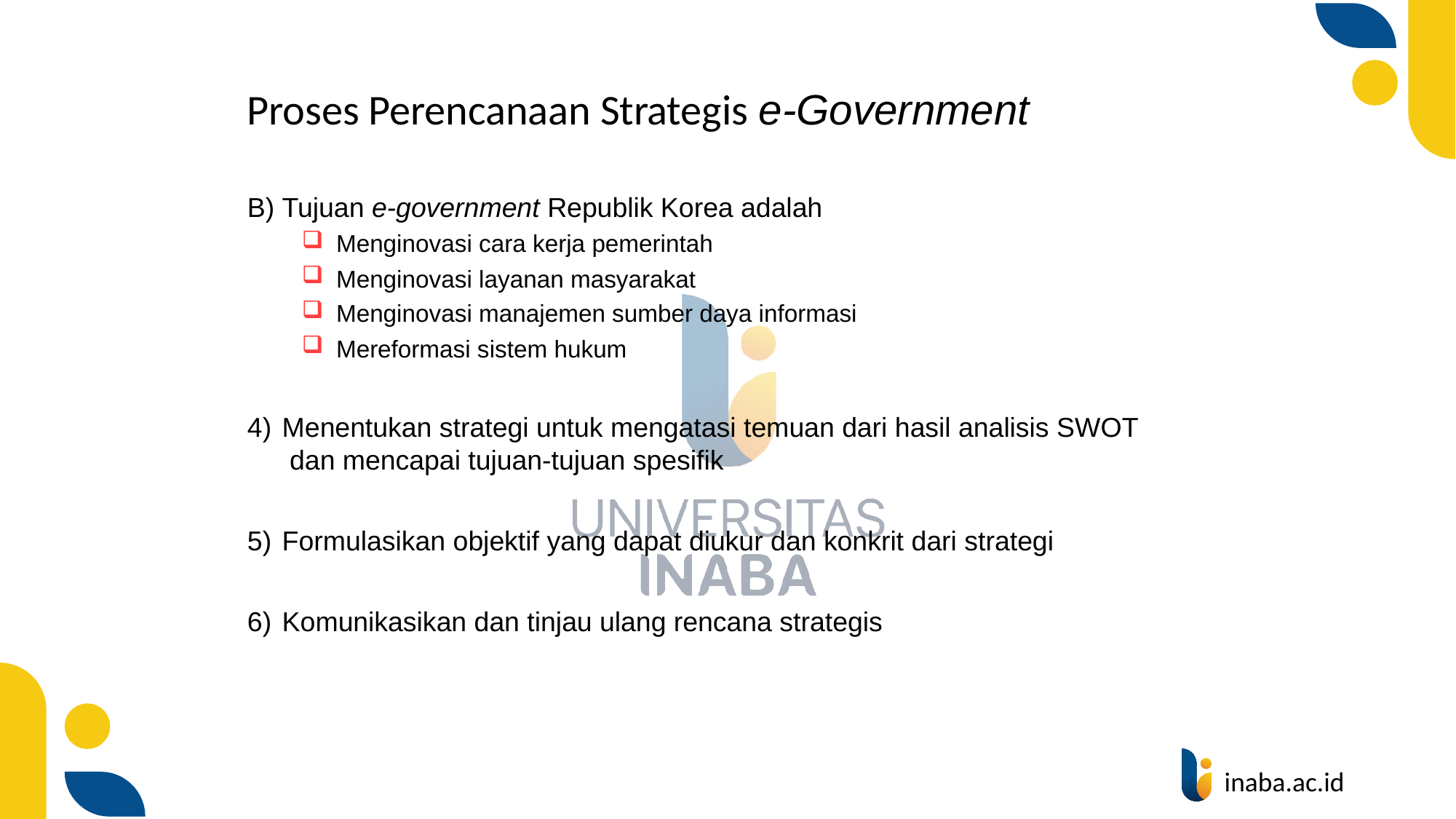

# Proses Perencanaan Strategis e-Government
Tujuan e-government Republik Korea adalah
Menginovasi cara kerja pemerintah
Menginovasi layanan masyarakat
Menginovasi manajemen sumber daya informasi
Mereformasi sistem hukum

Menentukan strategi untuk mengatasi temuan dari hasil analisis SWOT  dan mencapai tujuan-tujuan spesifik

Formulasikan objektif yang dapat diukur dan konkrit dari strategi

Komunikasikan dan tinjau ulang rencana strategis